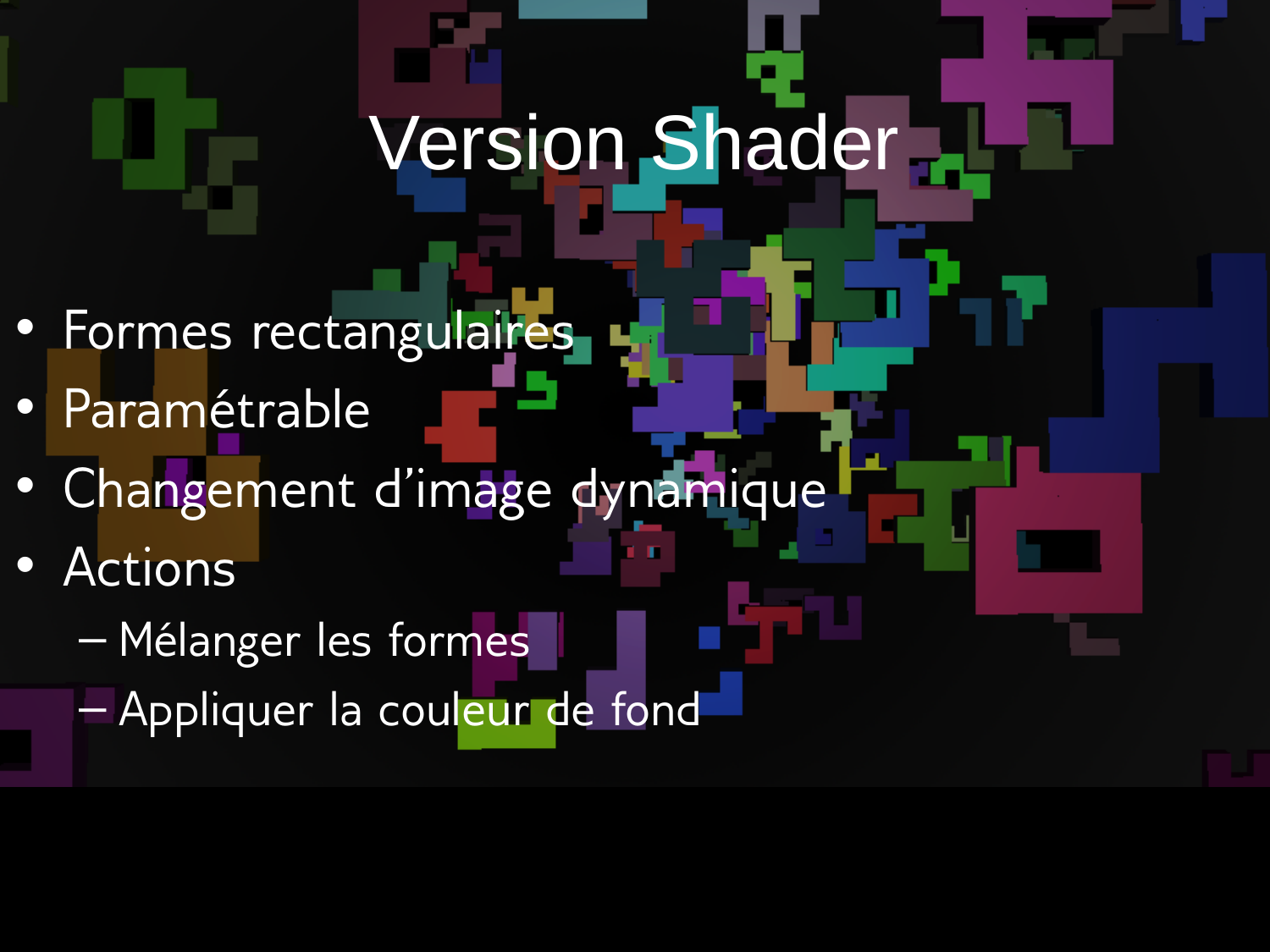

Version Shader
Formes rectangulaires
Paramétrable
Changement d’image dynamique
Actions
Mélanger les formes
Appliquer la couleur de fond